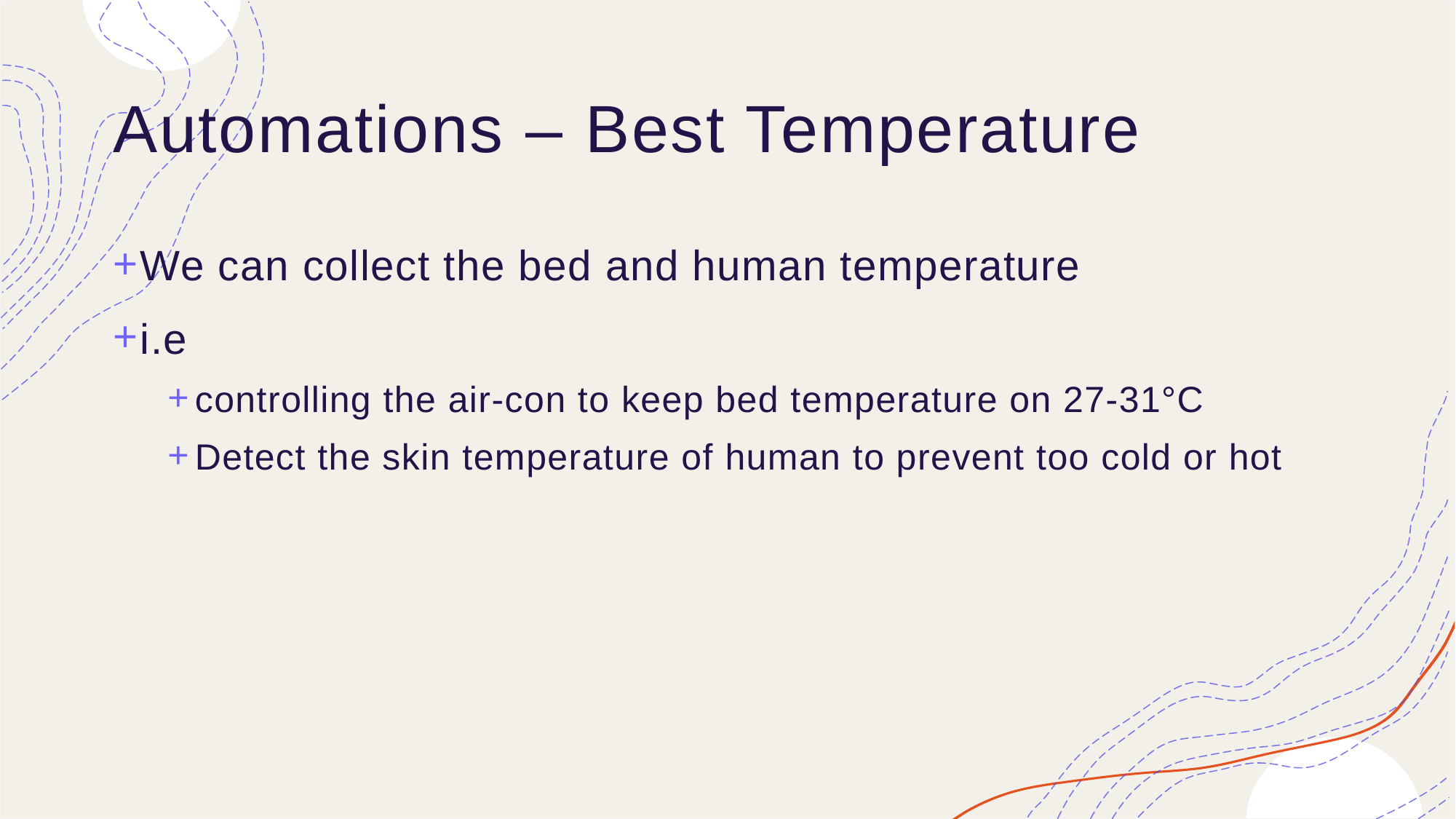

# Automations – Best Temperature
We can collect the bed and human temperature
i.e
controlling the air-con to keep bed temperature on 27-31°C
Detect the skin temperature of human to prevent too cold or hot